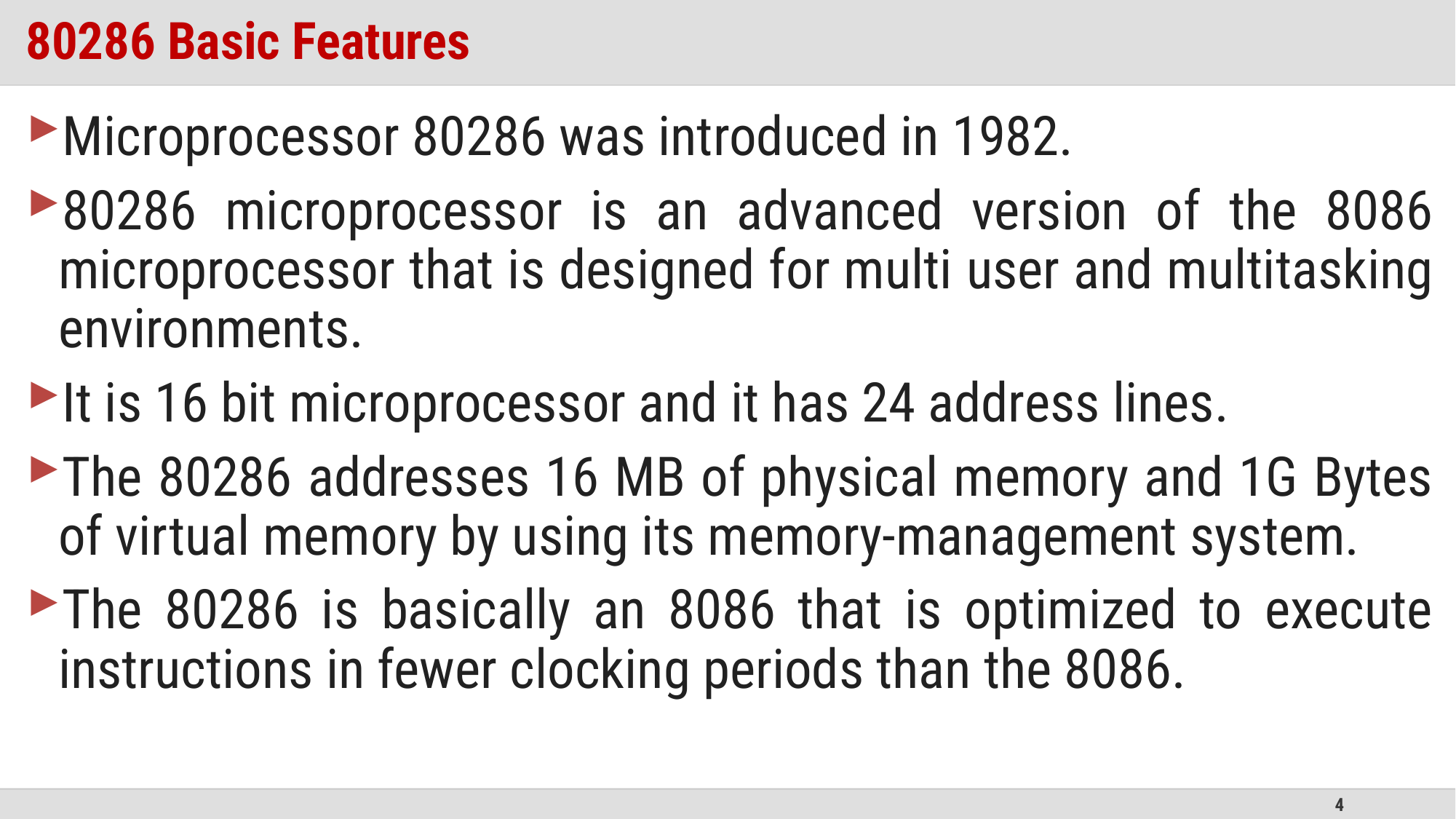

# 80286 Basic Features
Microprocessor 80286 was introduced in 1982.
80286 microprocessor is an advanced version of the 8086 microprocessor that is designed for multi user and multitasking environments.
It is 16 bit microprocessor and it has 24 address lines.
The 80286 addresses 16 MB of physical memory and 1G Bytes of virtual memory by using its memory-management system.
The 80286 is basically an 8086 that is optimized to execute instructions in fewer clocking periods than the 8086.